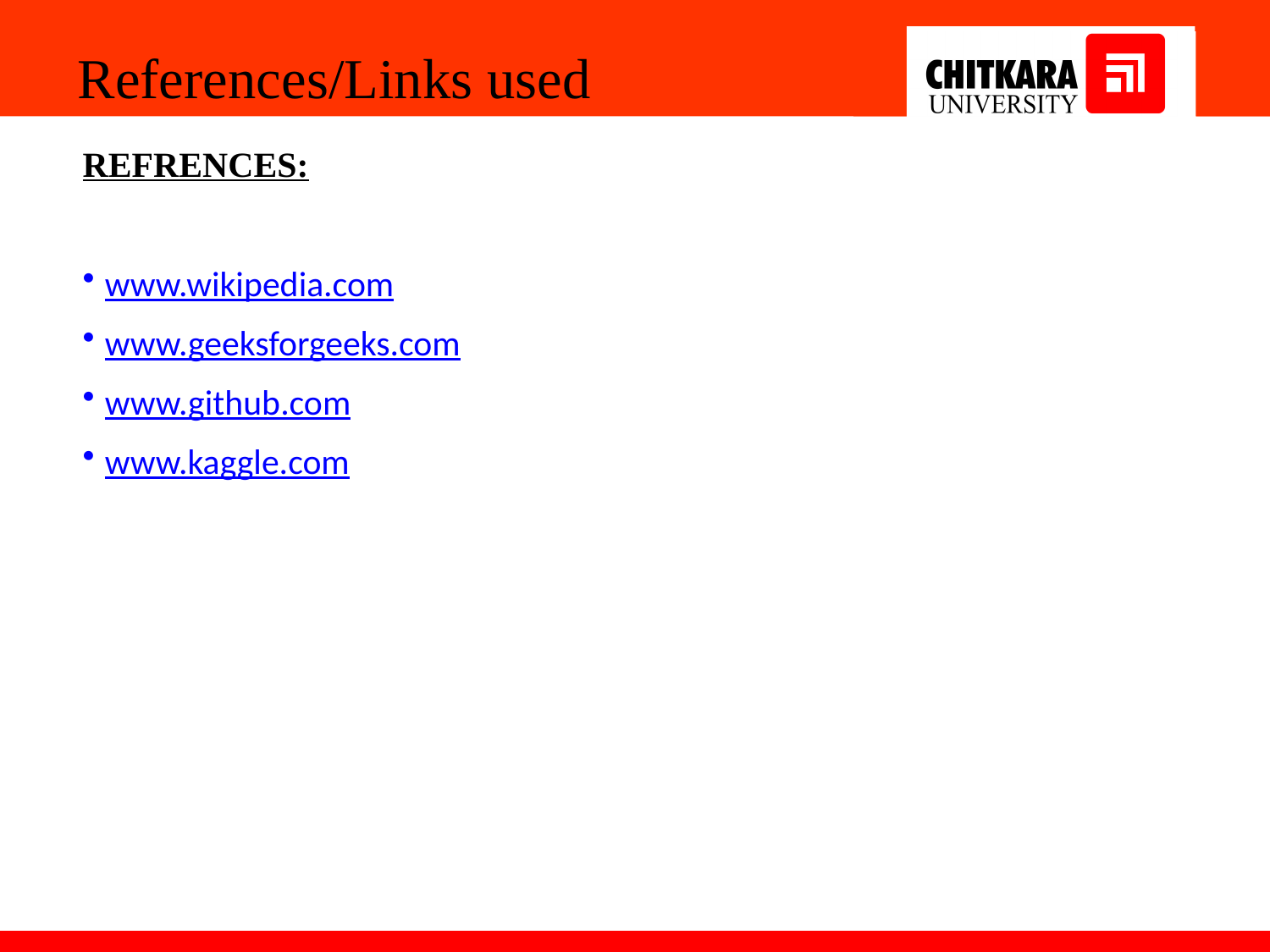

References/Links used
REFRENCES:

www.wikipedia.com
www.geeksforgeeks.com
www.github.com
www.kaggle.com